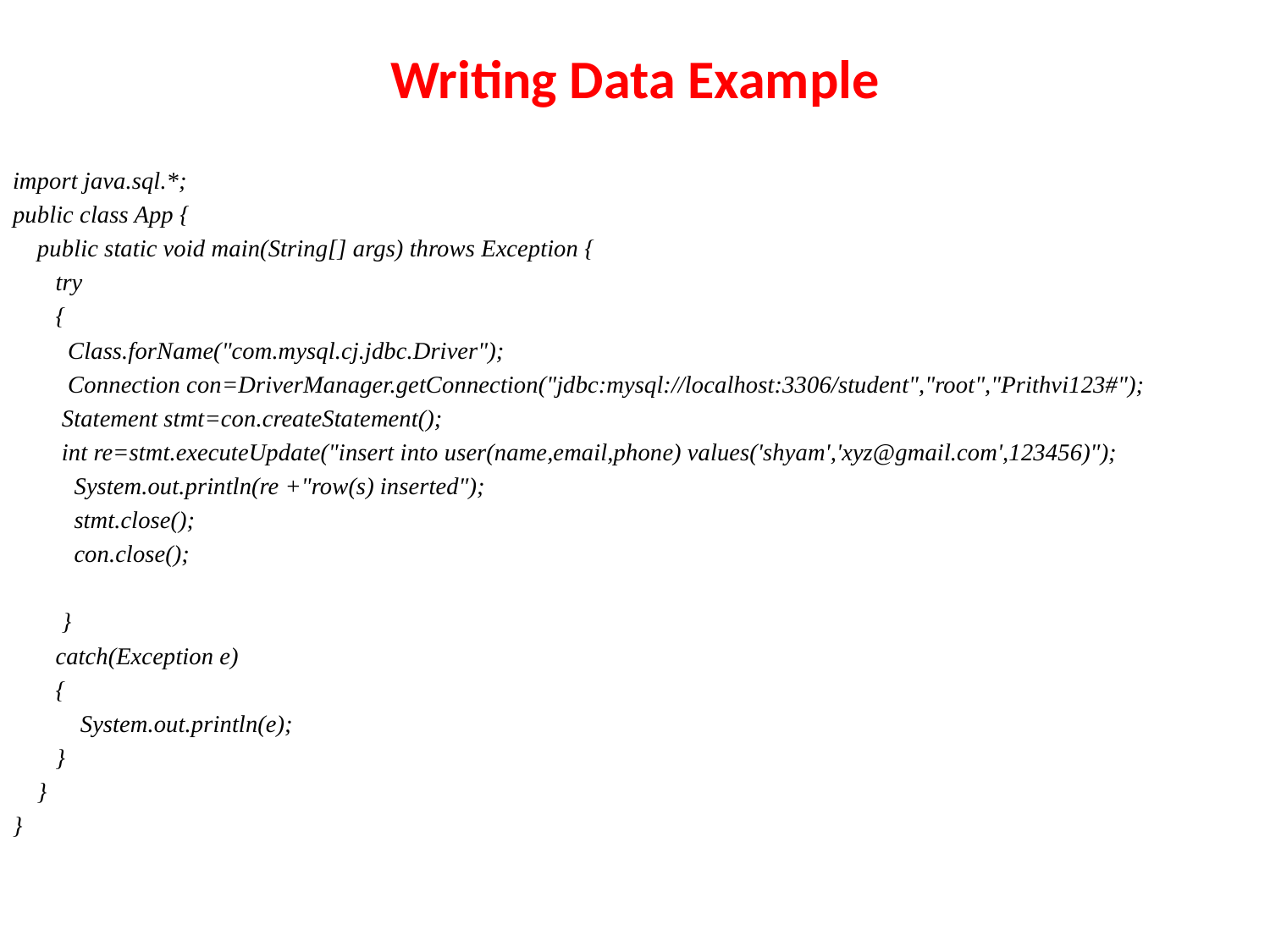

# Writing Data Example
import java.sql.*;
public class App {
    public static void main(String[] args) throws Exception {
       try
       {
         Class.forName("com.mysql.cj.jdbc.Driver");
         Connection con=DriverManager.getConnection("jdbc:mysql://localhost:3306/student","root","Prithvi123#");
        Statement stmt=con.createStatement();
        int re=stmt.executeUpdate("insert into user(name,email,phone) values('shyam','xyz@gmail.com',123456)");
          System.out.println(re +"row(s) inserted");
          stmt.close();
          con.close();

        }
       catch(Exception e)
       {
           System.out.println(e);
       }
    }
}